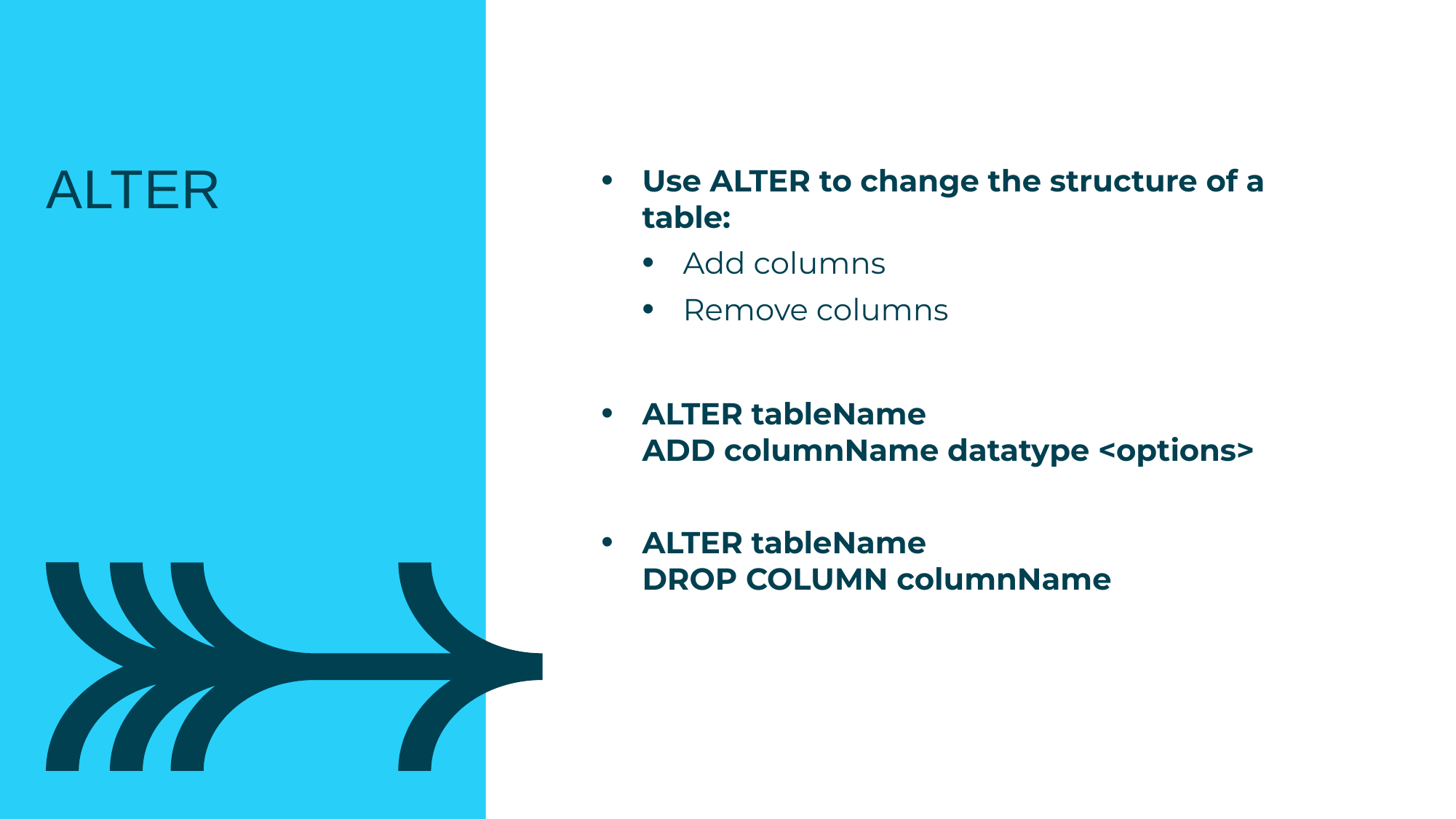

ALTER
Use ALTER to change the structure of a table:
Add columns
Remove columns

ALTER tableName
ADD columnName datatype <options>

ALTER tableName
DROP COLUMN columnName